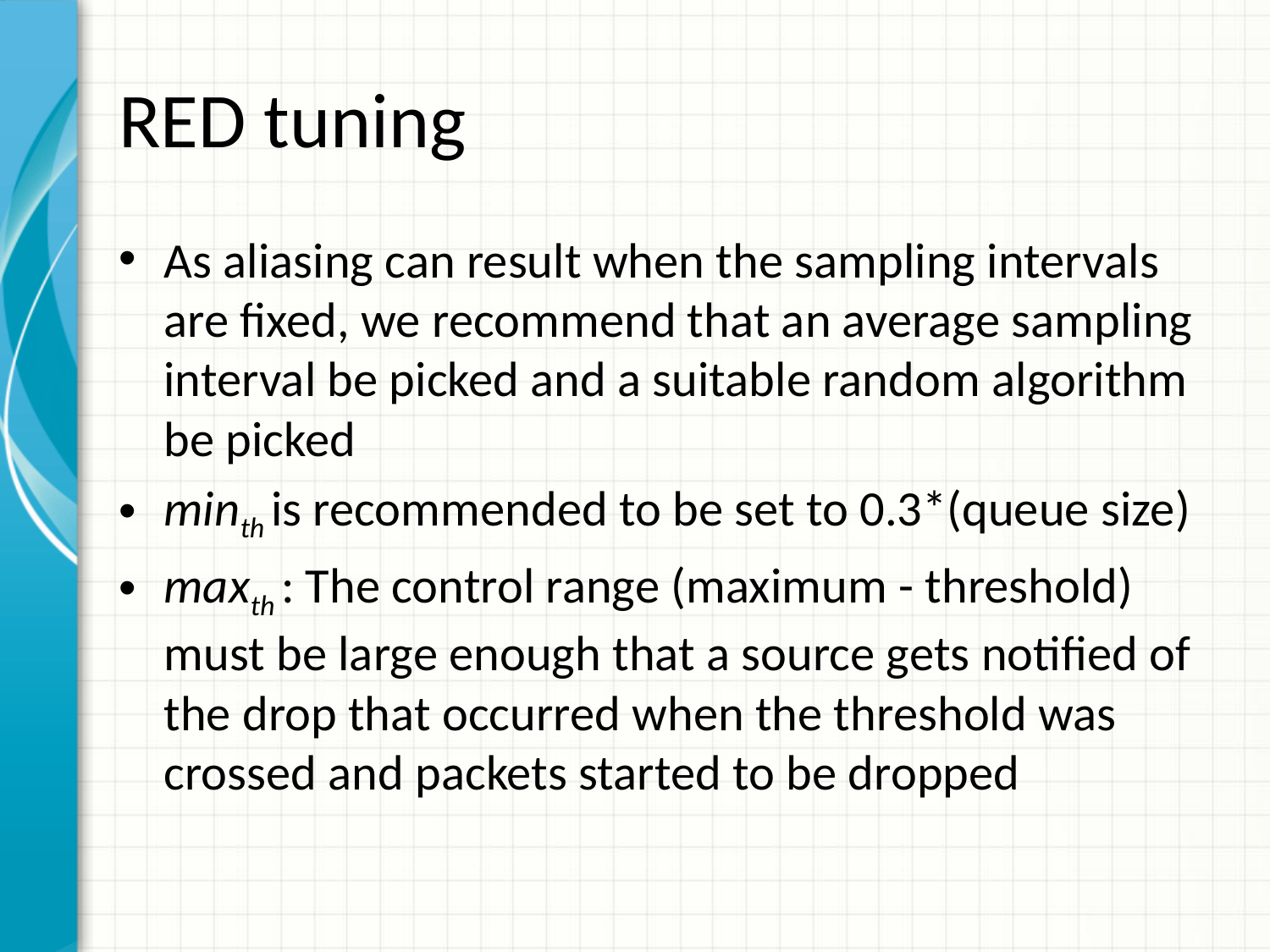

# RED tuning
As aliasing can result when the sampling intervals are fixed, we recommend that an average sampling interval be picked and a suitable random algorithm be picked
minth is recommended to be set to 0.3*(queue size)
maxth : The control range (maximum - threshold) must be large enough that a source gets notified of the drop that occurred when the threshold was crossed and packets started to be dropped